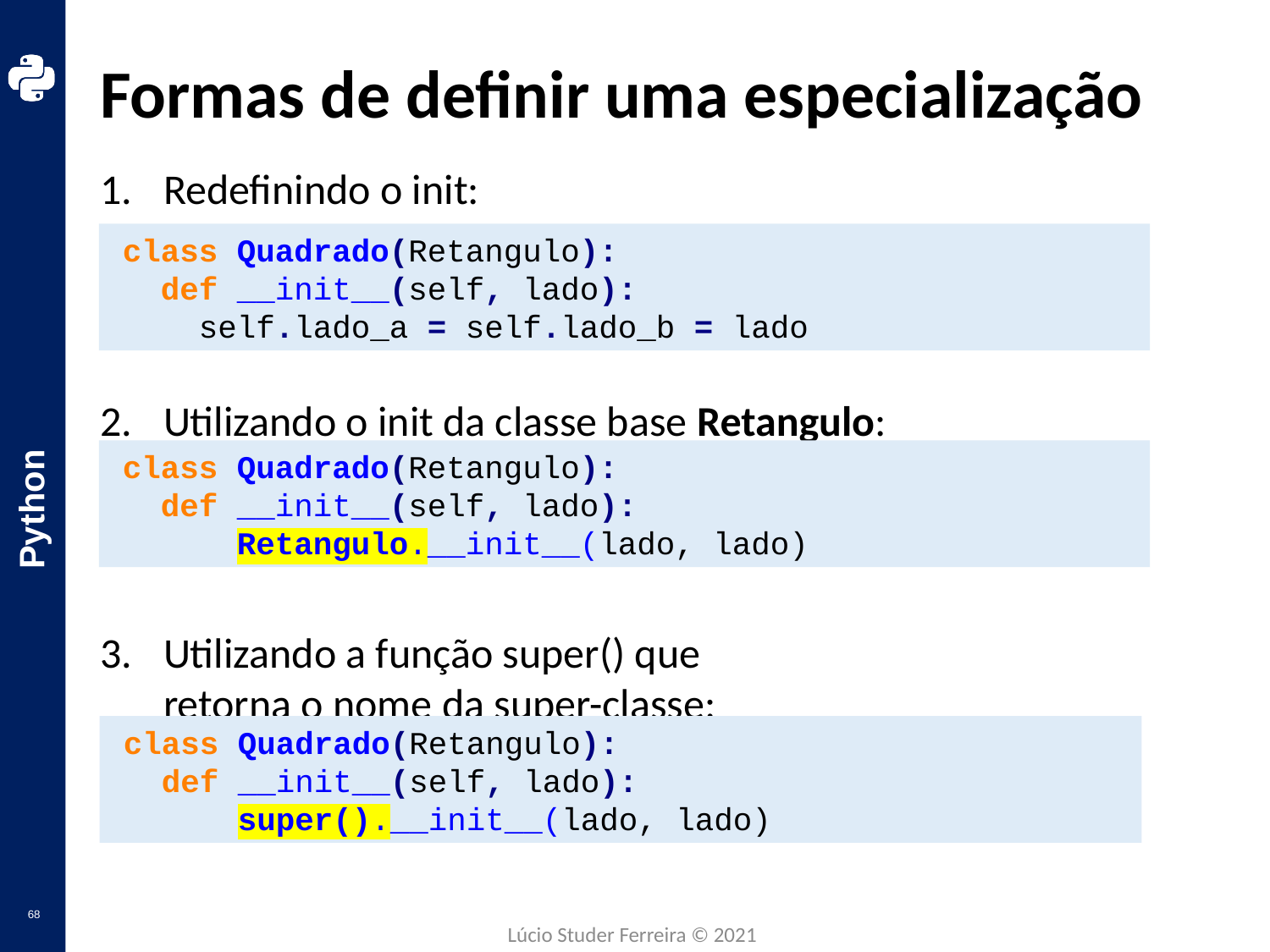

# Formas de definir uma especialização
Redefinindo o init:

Utilizando o init da classe base Retangulo:

Utilizando a função super() que
retorna o nome da super-classe:

class Quadrado(Retangulo):
  def __init__(self, lado):
    self.lado_a = self.lado_b = lado
class Quadrado(Retangulo):
  def __init__(self, lado):
      Retangulo.__init__(lado, lado)
class Quadrado(Retangulo):
  def __init__(self, lado):
      super().__init__(lado, lado)